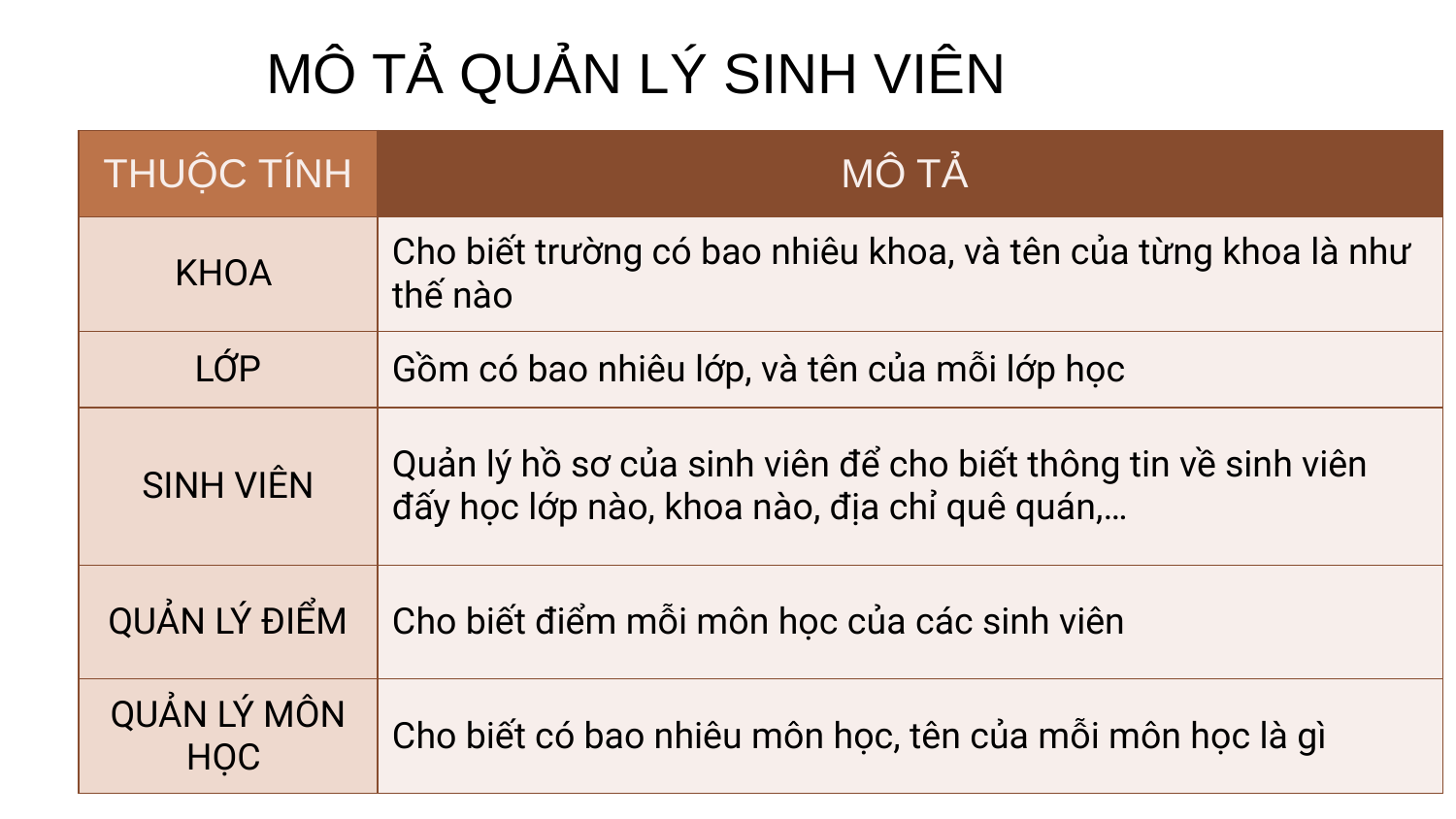

# MÔ TẢ QUẢN LÝ SINH VIÊN
| THUỘC TÍNH | MÔ TẢ |
| --- | --- |
| KHOA | Cho biết trường có bao nhiêu khoa, và tên của từng khoa là như thế nào |
| LỚP | Gồm có bao nhiêu lớp, và tên của mỗi lớp học |
| SINH VIÊN | Quản lý hồ sơ của sinh viên để cho biết thông tin về sinh viên đấy học lớp nào, khoa nào, địa chỉ quê quán,… |
| QUẢN LÝ ĐIỂM | Cho biết điểm mỗi môn học của các sinh viên |
| QUẢN LÝ MÔN HỌC | Cho biết có bao nhiêu môn học, tên của mỗi môn học là gì |